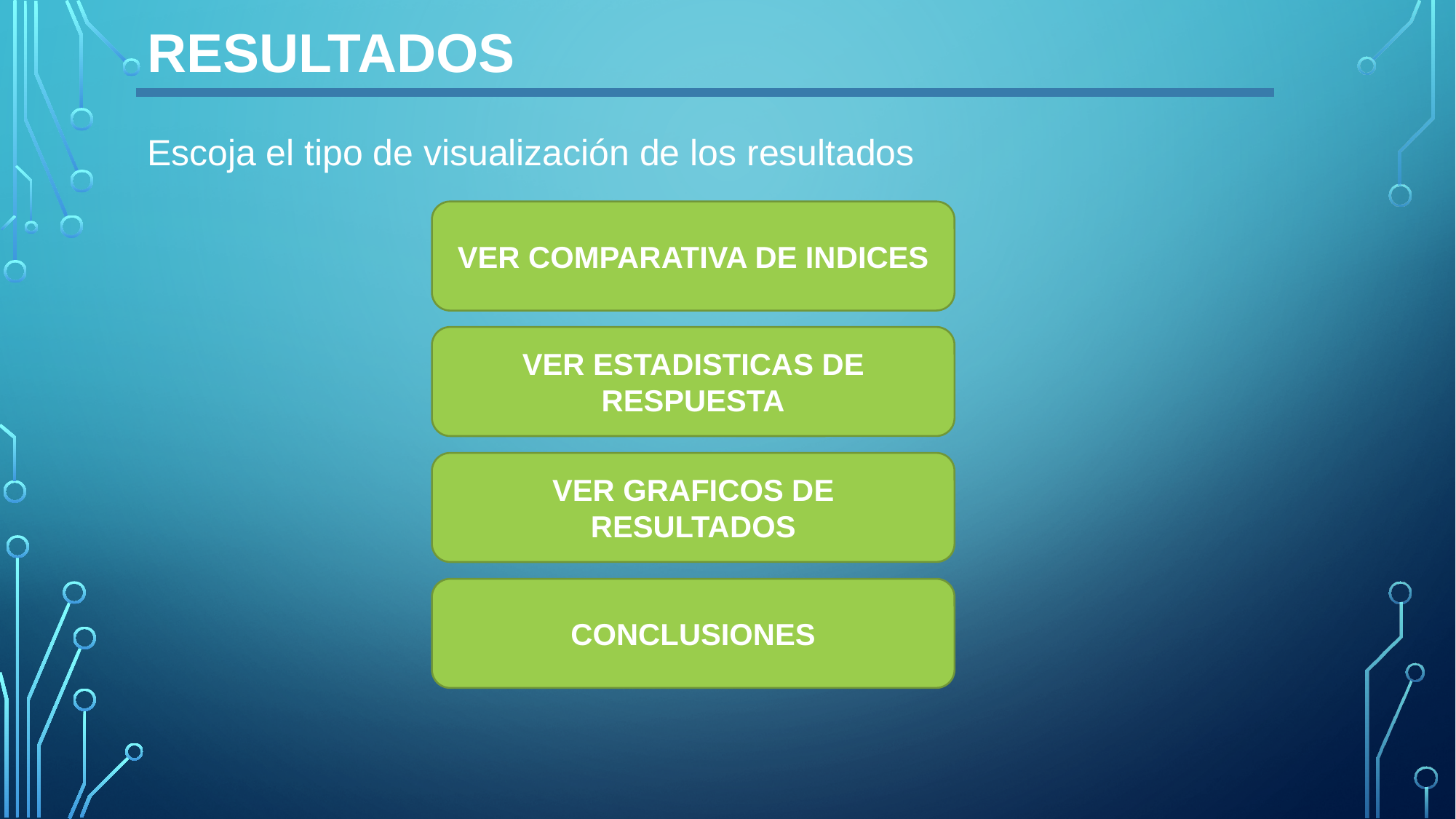

# RESULTADOS
Escoja el tipo de visualización de los resultados
VER COMPARATIVA DE INDICES
VER ESTADISTICAS DE RESPUESTA
VER GRAFICOS DE RESULTADOS
CONCLUSIONES